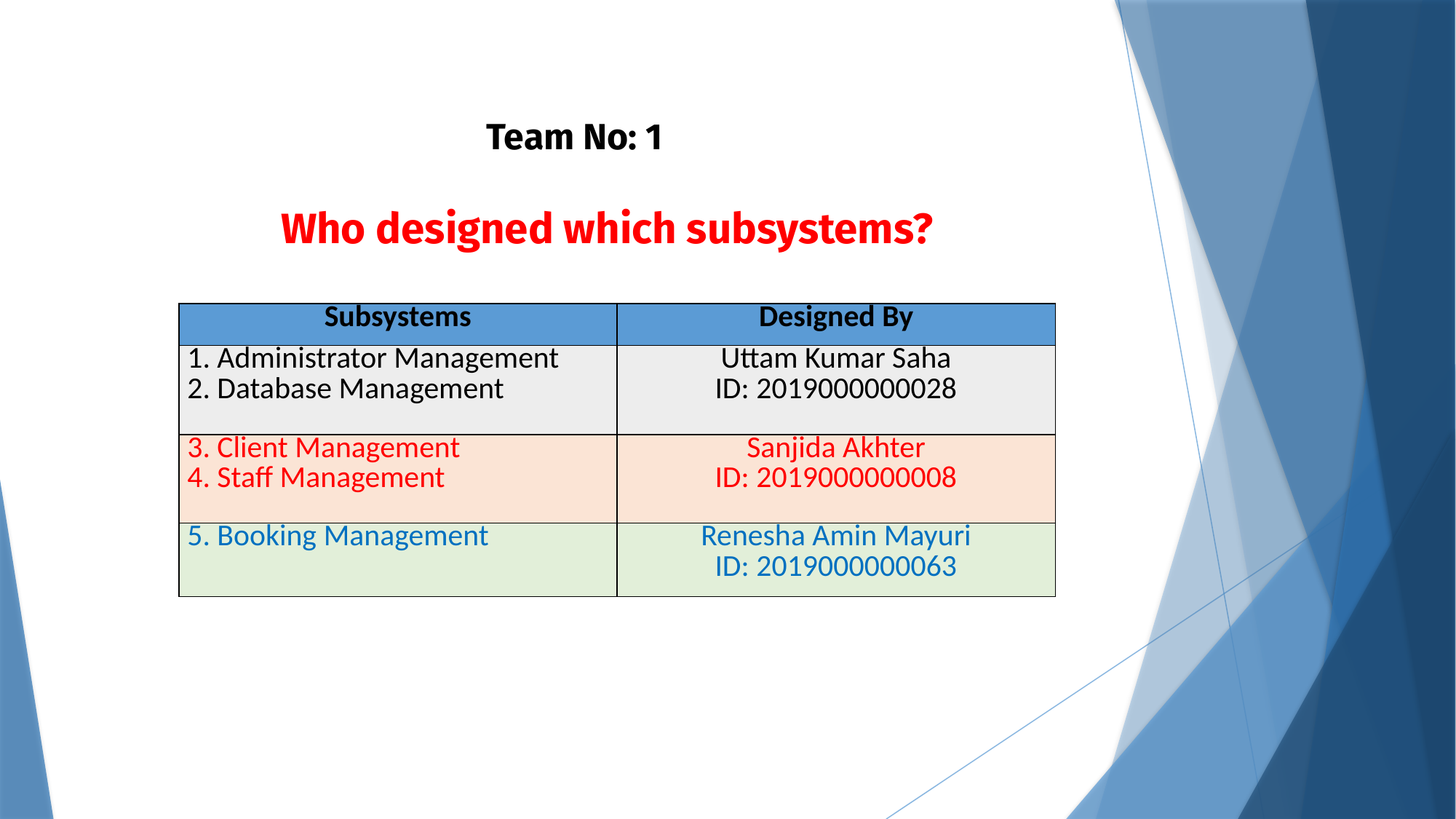

Team No: 1
Who designed which subsystems?
| Subsystems | Designed By |
| --- | --- |
| 1. Administrator Management 2. Database Management | Uttam Kumar Saha ID: 2019000000028 |
| 3. Client Management 4. Staff Management | Sanjida Akhter ID: 2019000000008 |
| 5. Booking Management | Renesha Amin Mayuri ID: 2019000000063 |